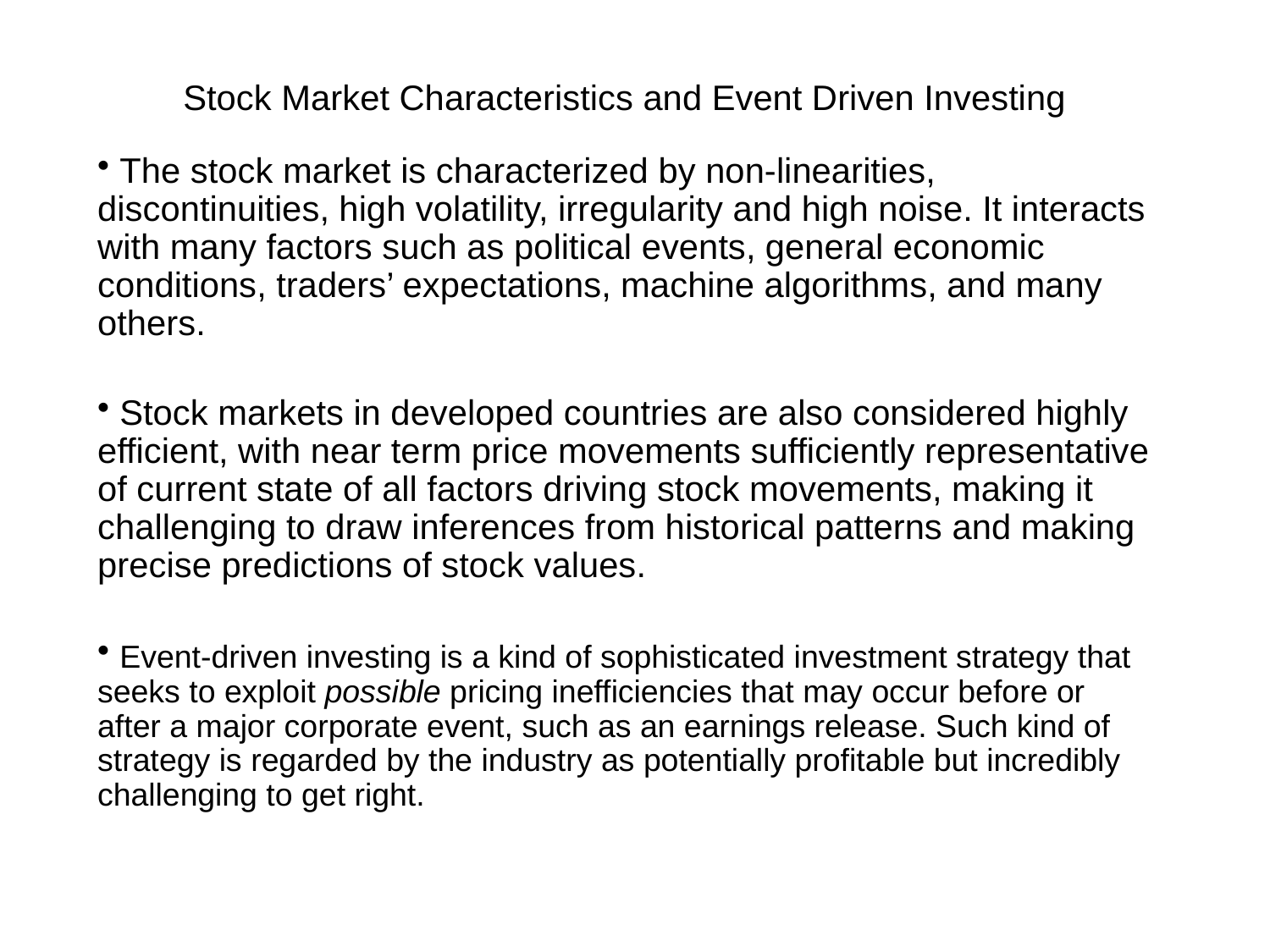

# Stock Market Characteristics and Event Driven Investing
 The stock market is characterized by non-linearities, discontinuities, high volatility, irregularity and high noise. It interacts with many factors such as political events, general economic conditions, traders’ expectations, machine algorithms, and many others.

 Stock markets in developed countries are also considered highly efficient, with near term price movements sufficiently representative of current state of all factors driving stock movements, making it challenging to draw inferences from historical patterns and making precise predictions of stock values.

 Event-driven investing is a kind of sophisticated investment strategy that seeks to exploit possible pricing inefficiencies that may occur before or after a major corporate event, such as an earnings release. Such kind of strategy is regarded by the industry as potentially profitable but incredibly challenging to get right.